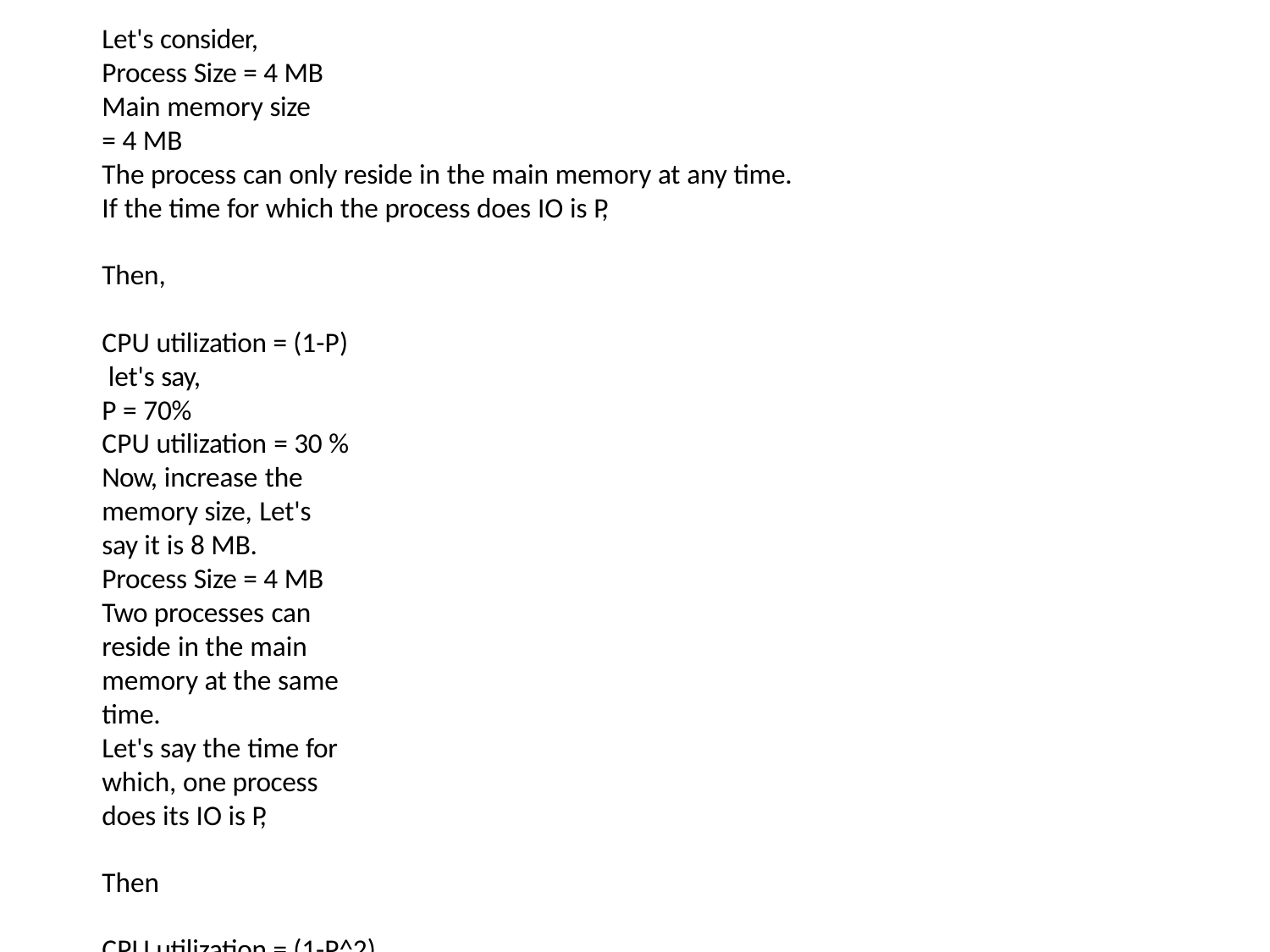

Let's consider,  Process Size = 4 MB
Main memory size = 4 MB
The process can only reside in the main memory at any time.  If the time for which the process does IO is P,

Then,

CPU utilization = (1-P)  let's say,
P = 70%
CPU utilization = 30 %
Now, increase the memory size, Let's say it is 8 MB.
Process Size = 4 MB
Two processes can reside in the main memory at the same time.
Let's say the time for which, one process does its IO is P,

Then

CPU utilization = (1-P^2)  let's say P = 70 %
CPU utilization = (1-0.49) =0.51 = 51 %
Therefore, we can state that the CPU utilization will be increased if the memory size gets  increased.